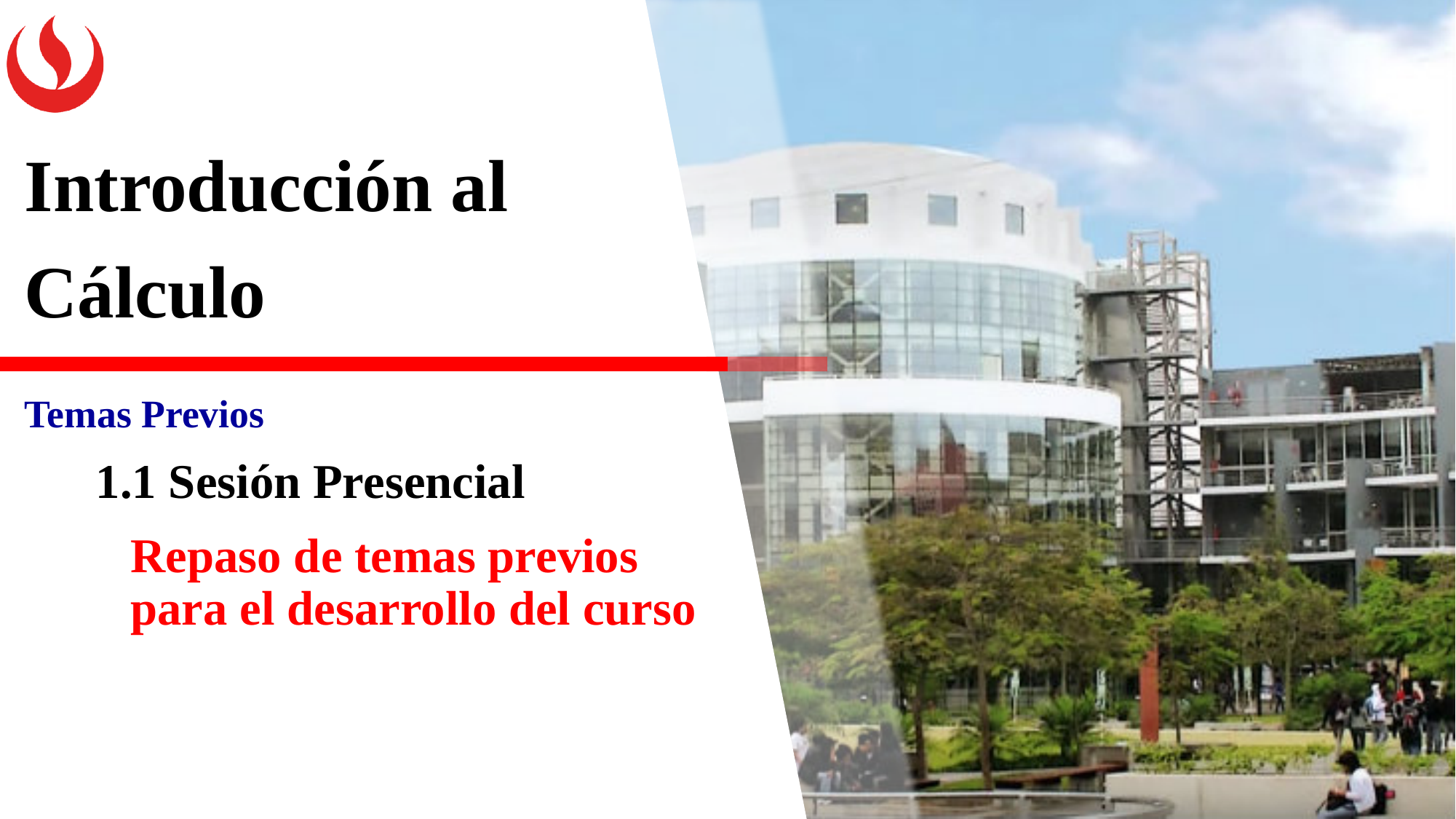

Introducción al Cálculo
Temas Previos

1.1 Sesión Presencial
Repaso de temas previos para el desarrollo del curso